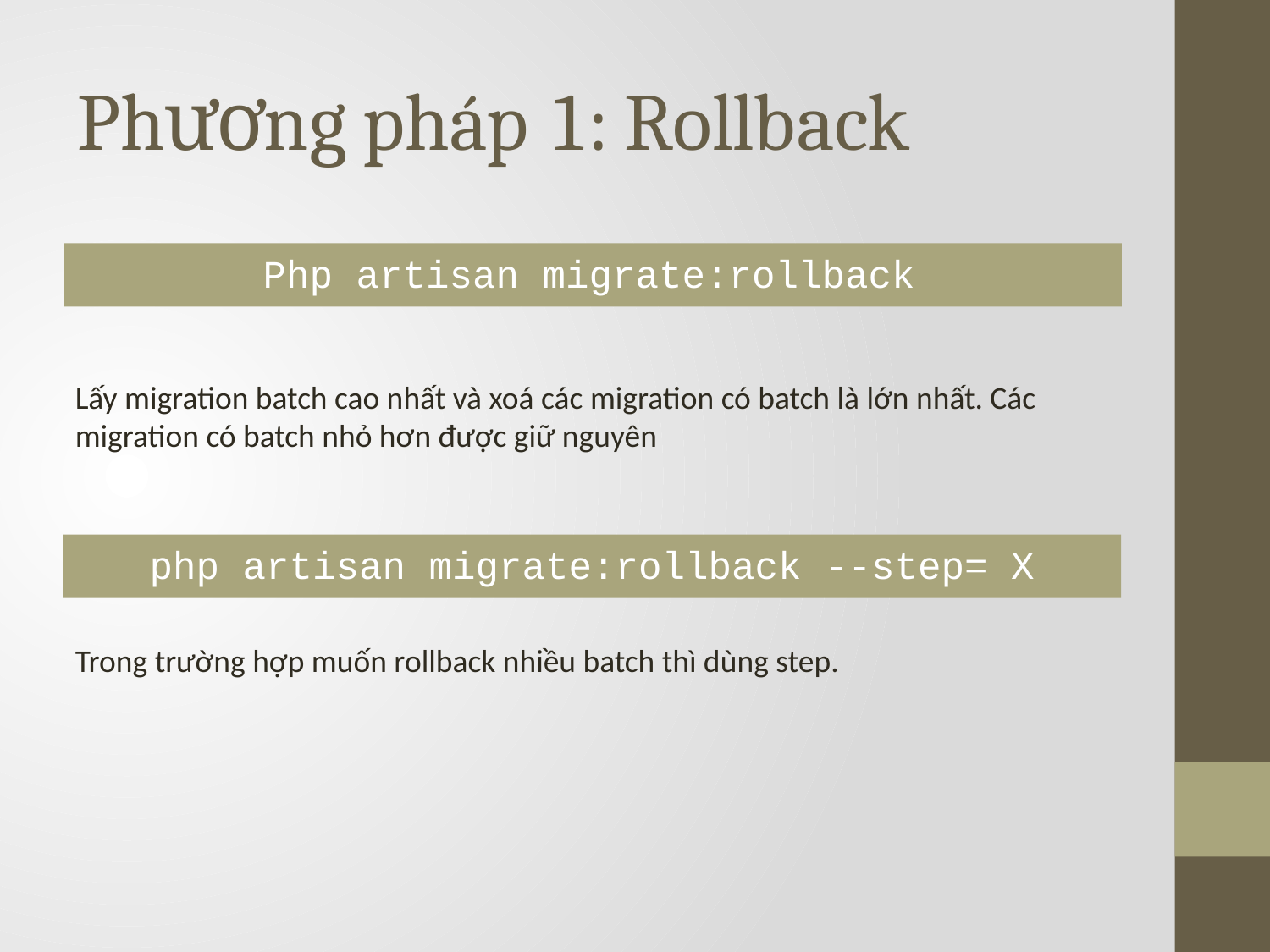

# Phương pháp 1: Rollback
Php artisan migrate:rollback

Lấy migration batch cao nhất và xoá các migration có batch là lớn nhất. Các migration có batch nhỏ hơn được giữ nguyên
php artisan migrate:rollback --step= X

Trong trường hợp muốn rollback nhiều batch thì dùng step.